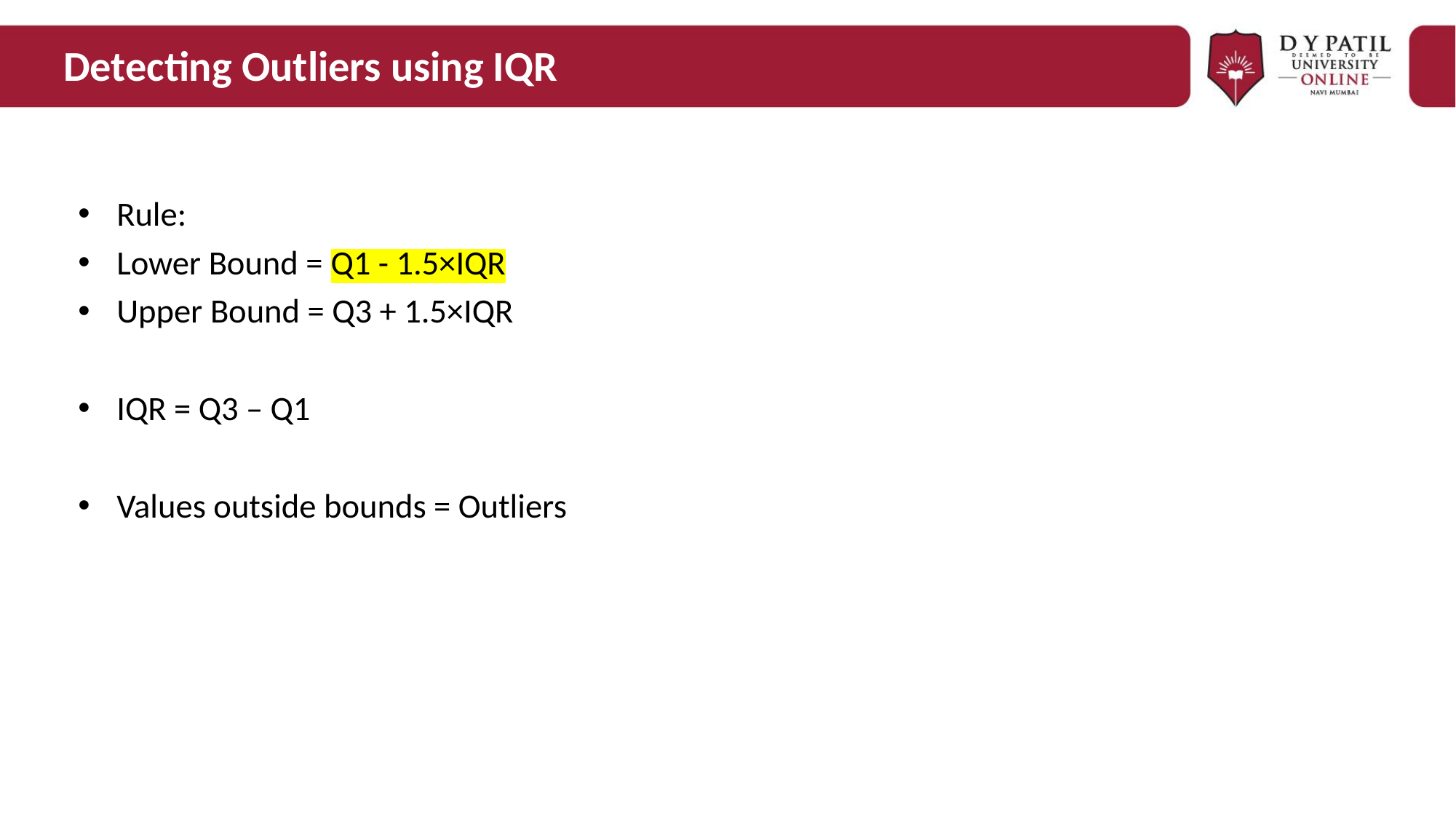

# Detecting Outliers using IQR
Rule:
Lower Bound = Q1 - 1.5×IQR
Upper Bound = Q3 + 1.5×IQR

IQR = Q3 – Q1

Values outside bounds = Outliers